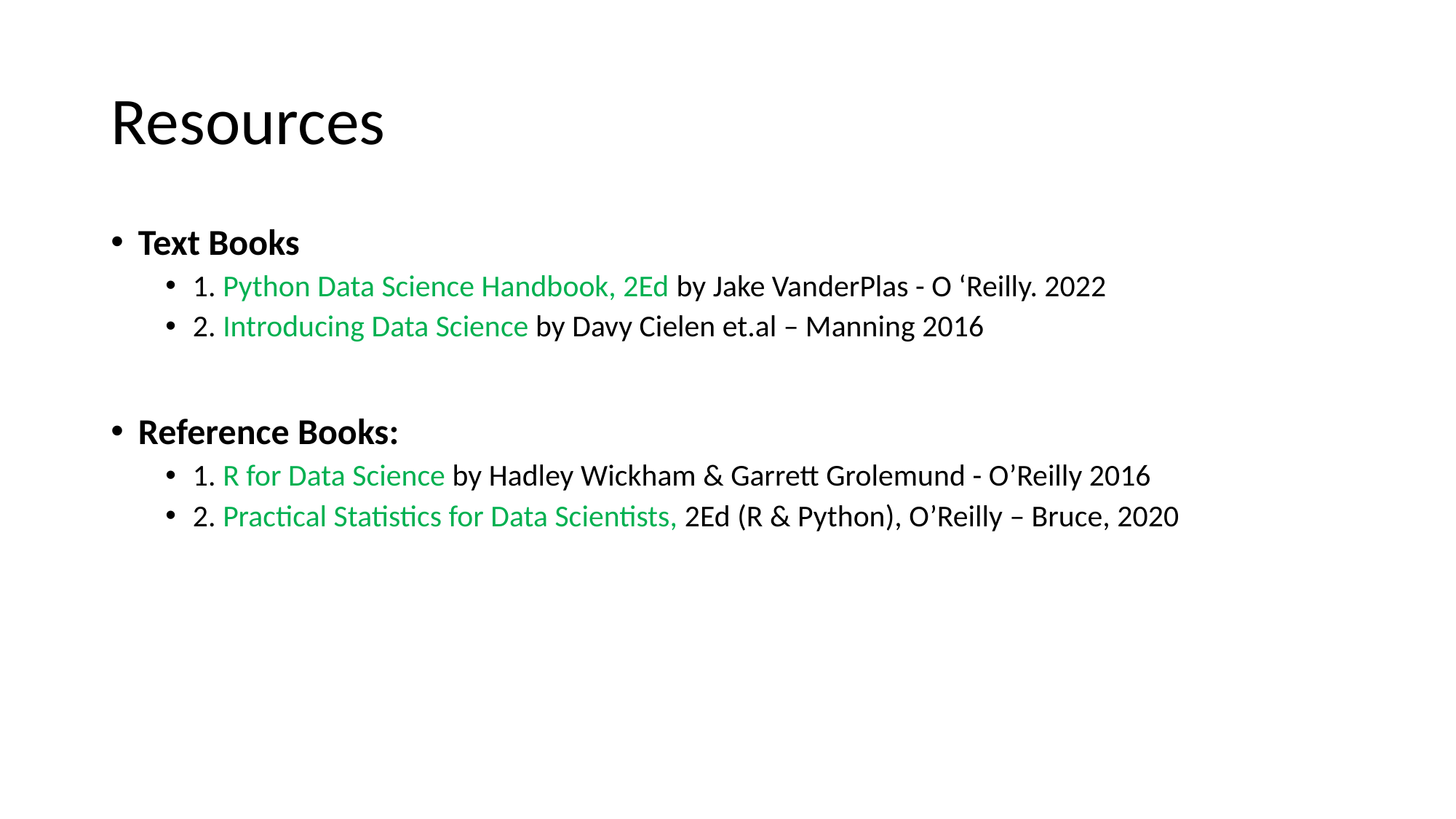

# Resources
Text Books
1. Python Data Science Handbook, 2Ed by Jake VanderPlas - O ‘Reilly. 2022
2. Introducing Data Science by Davy Cielen et.al – Manning 2016

Reference Books:
1. R for Data Science by Hadley Wickham & Garrett Grolemund - O’Reilly 2016
2. Practical Statistics for Data Scientists, 2Ed (R & Python), O’Reilly – Bruce, 2020